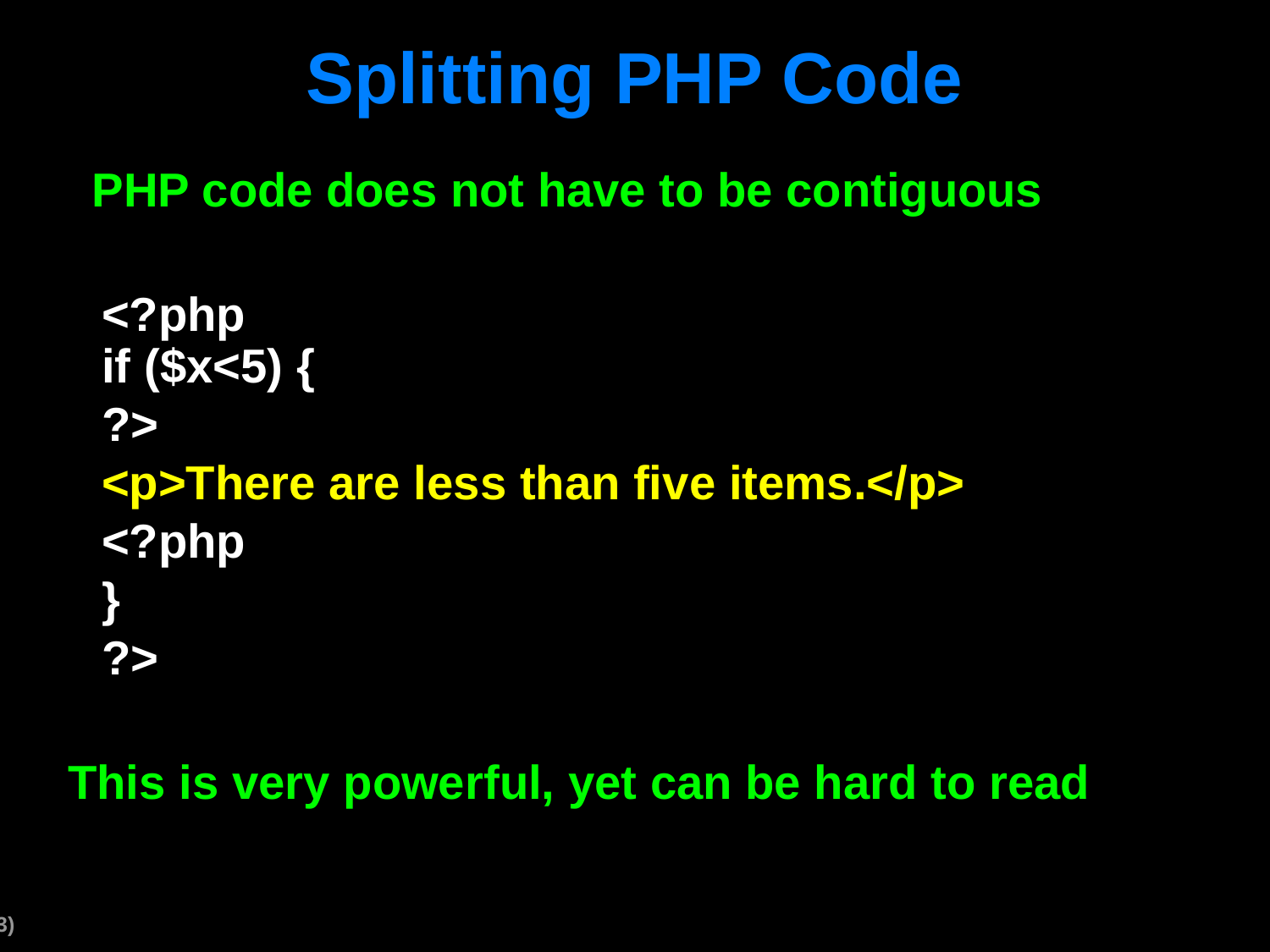

# Splitting PHP Code
PHP code does not have to be contiguous

<?php
if ($x<5) {
?>
<p>There are less than five items.</p>
<?php
}
?>

This is very powerful, yet can be hard to read